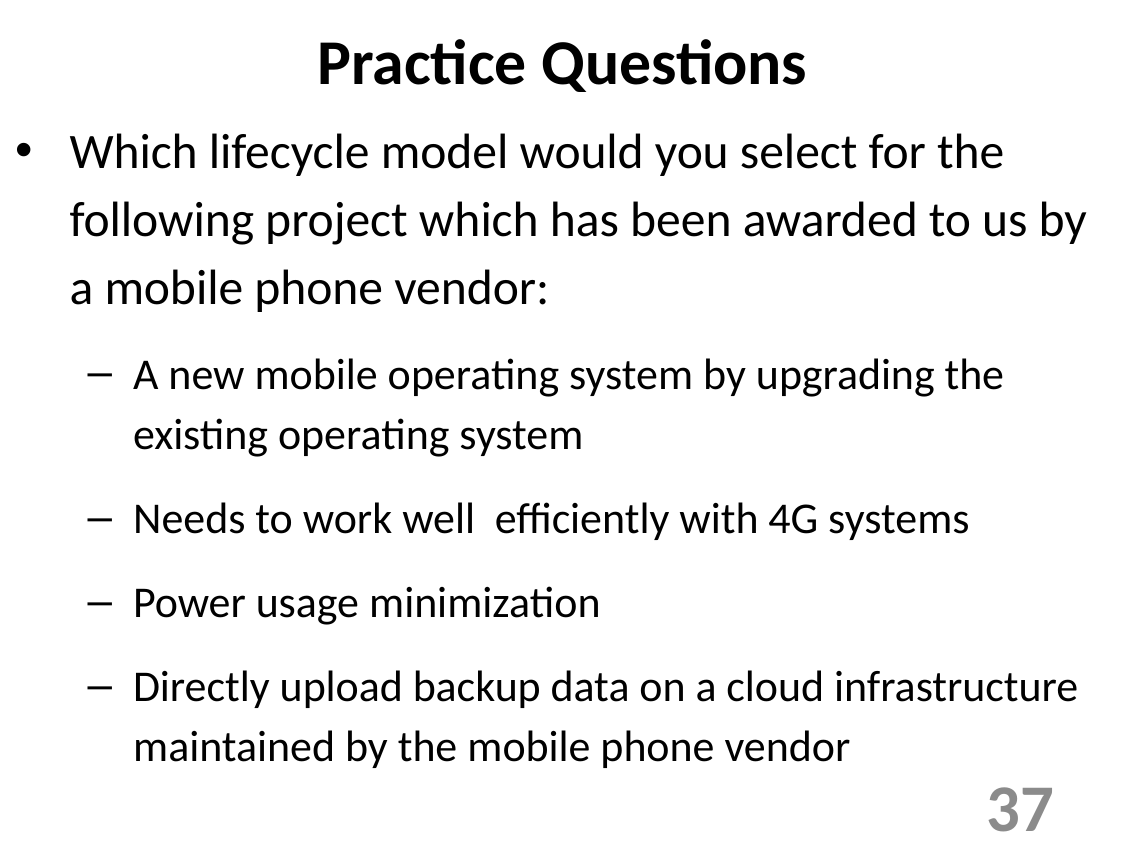

Practice Questions
Which lifecycle model would you select for the following project which has been awarded to us by a mobile phone vendor:
A new mobile operating system by upgrading the existing operating system
Needs to work well  efficiently with 4G systems
Power usage minimization
Directly upload backup data on a cloud infrastructure maintained by the mobile phone vendor
37